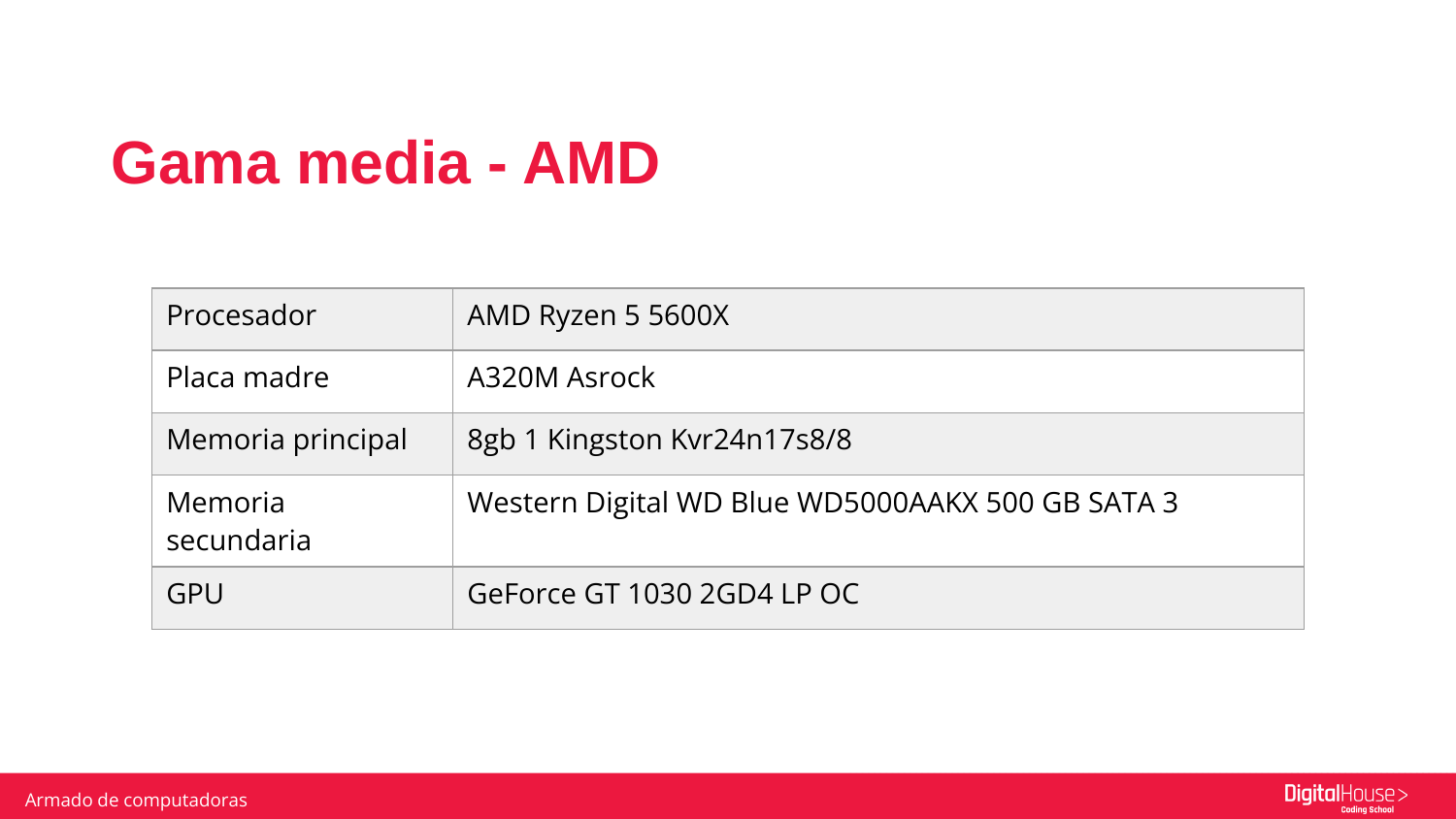

Gama media - AMD

| Procesador | AMD Ryzen 5 5600X |
| --- | --- |
| Placa madre | A320M Asrock |
| Memoria principal | 8gb 1 Kingston Kvr24n17s8/8 |
| Memoria secundaria | Western Digital WD Blue WD5000AAKX 500 GB SATA 3 |
| GPU | GeForce GT 1030 2GD4 LP OC |